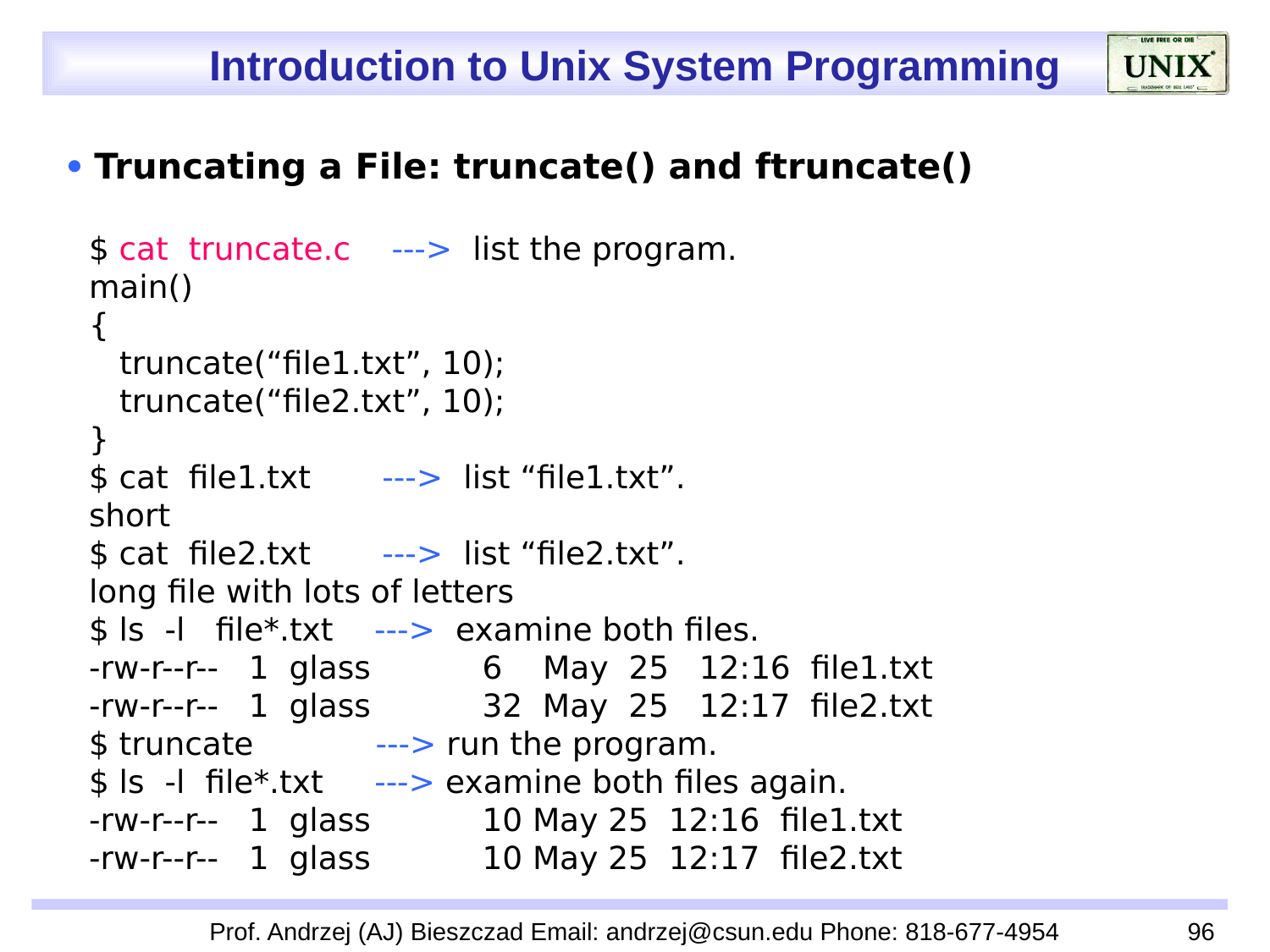

• Truncating a File: truncate() and ftruncate()

  $ cat  truncate.c    --->  list the program.
  main()
  {
     truncate(“file1.txt”, 10);
     truncate(“file2.txt”, 10);
  }
  $ cat  file1.txt       --->  list “file1.txt”.
  short
  $ cat  file2.txt       --->  list “file2.txt”.
  long file with lots of letters
  $ ls  -l   file*.txt    --->  examine both files.
  -rw-r--r--   1  glass           6    May  25   12:16  file1.txt
  -rw-r--r--   1  glass           32  May  25   12:17  file2.txt
  $ truncate            ---> run the program.
  $ ls  -l  file*.txt     ---> examine both files again.
  -rw-r--r--   1  glass           10 May 25  12:16  file1.txt
  -rw-r--r--   1  glass           10 May 25  12:17  file2.txt
Prof. Andrzej (AJ) Bieszczad Email: andrzej@csun.edu Phone: 818-677-4954
96